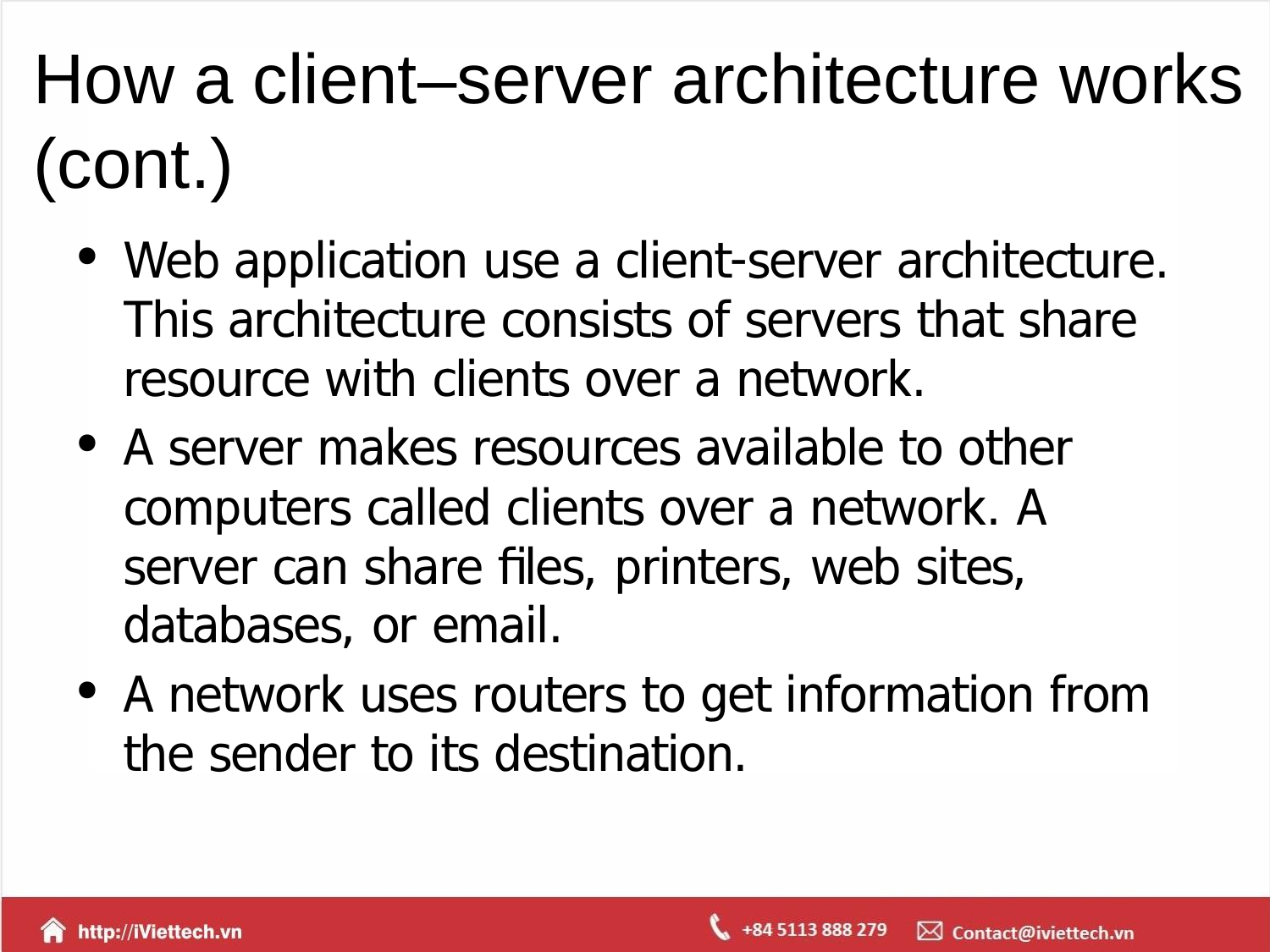

# How a client–server architecture works (cont.)
Web application use a client-server architecture. This architecture consists of servers that share resource with clients over a network.
A server makes resources available to other computers called clients over a network. A server can share files, printers, web sites, databases, or email.
A network uses routers to get information from the sender to its destination.